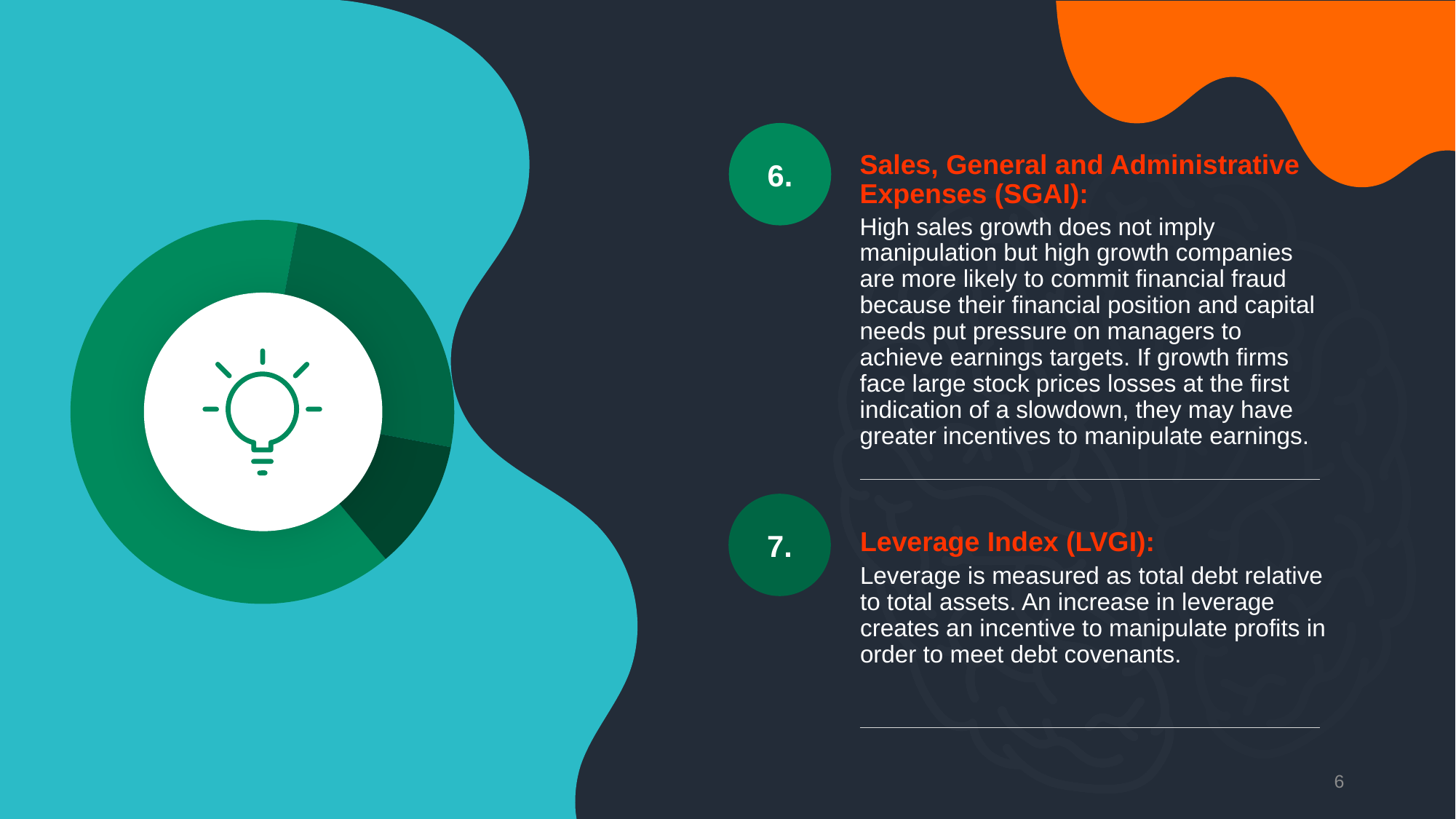

6.
Sales, General and Administrative Expenses (SGAI):
High sales growth does not imply manipulation but high growth companies are more likely to commit financial fraud because their financial position and capital needs put pressure on managers to achieve earnings targets. If growth firms face large stock prices losses at the first indication of a slowdown, they may have greater incentives to manipulate earnings.

### Chart

| Category | Sales |
|---|---|
| 1st Qtr | 8.200000000000001 |
| 2nd Qtr | 3.2 |
| 3rd Qtr | 1.4 |

7.
Leverage Index (LVGI):
Leverage is measured as total debt relative to total assets. An increase in leverage creates an incentive to manipulate profits in order to meet debt covenants.
6